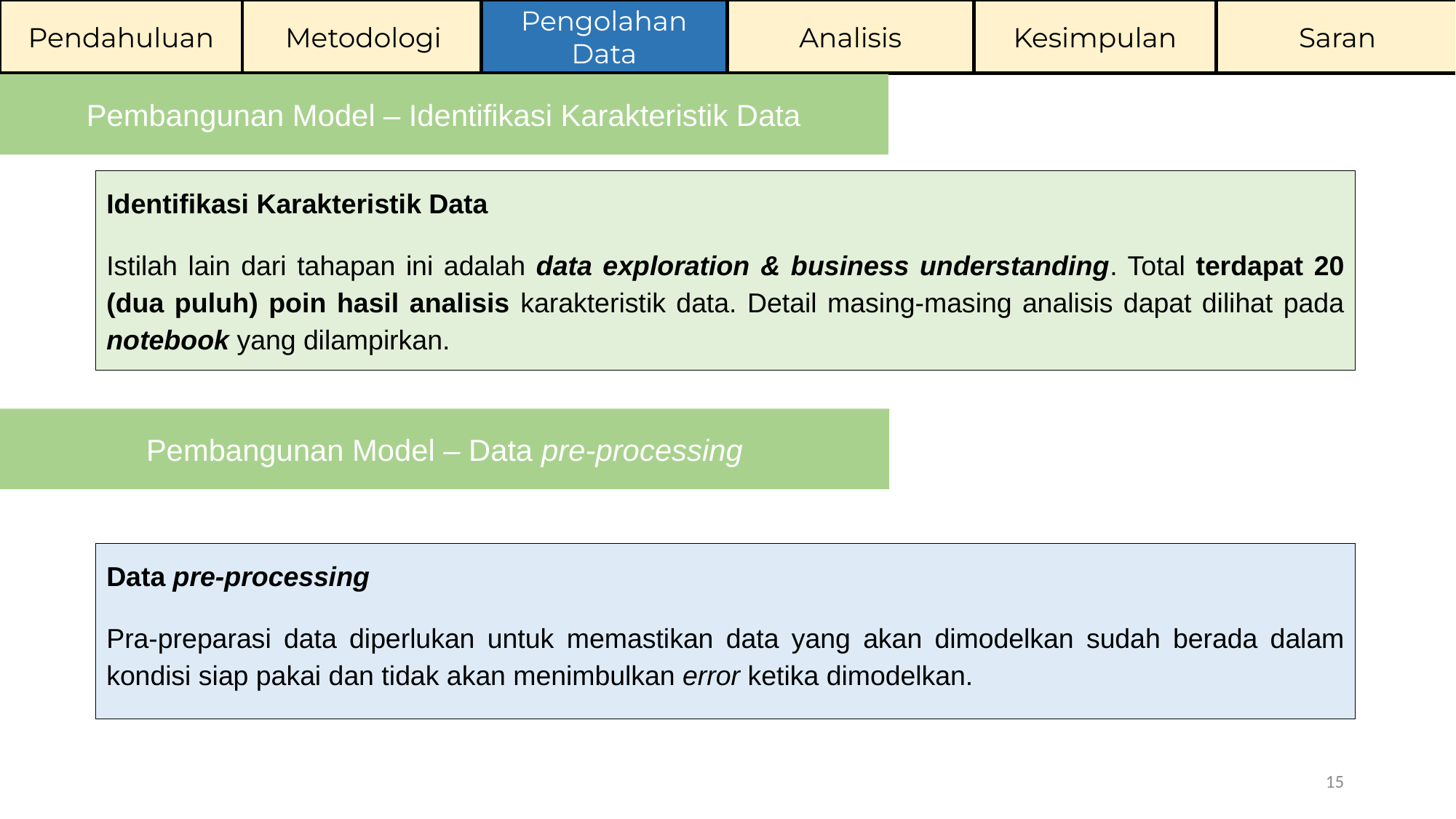

Pendahuluan
Metodologi
Pengolahan Data
Analisis
Kesimpulan
Saran
Pembangunan Model – Identifikasi Karakteristik Data
Identifikasi Karakteristik Data
Istilah lain dari tahapan ini adalah data exploration & business understanding. Total terdapat 20 (dua puluh) poin hasil analisis karakteristik data. Detail masing-masing analisis dapat dilihat pada notebook yang dilampirkan.
Pembangunan Model – Data pre-processing
Data pre-processing
Pra-preparasi data diperlukan untuk memastikan data yang akan dimodelkan sudah berada dalam kondisi siap pakai dan tidak akan menimbulkan error ketika dimodelkan.
15